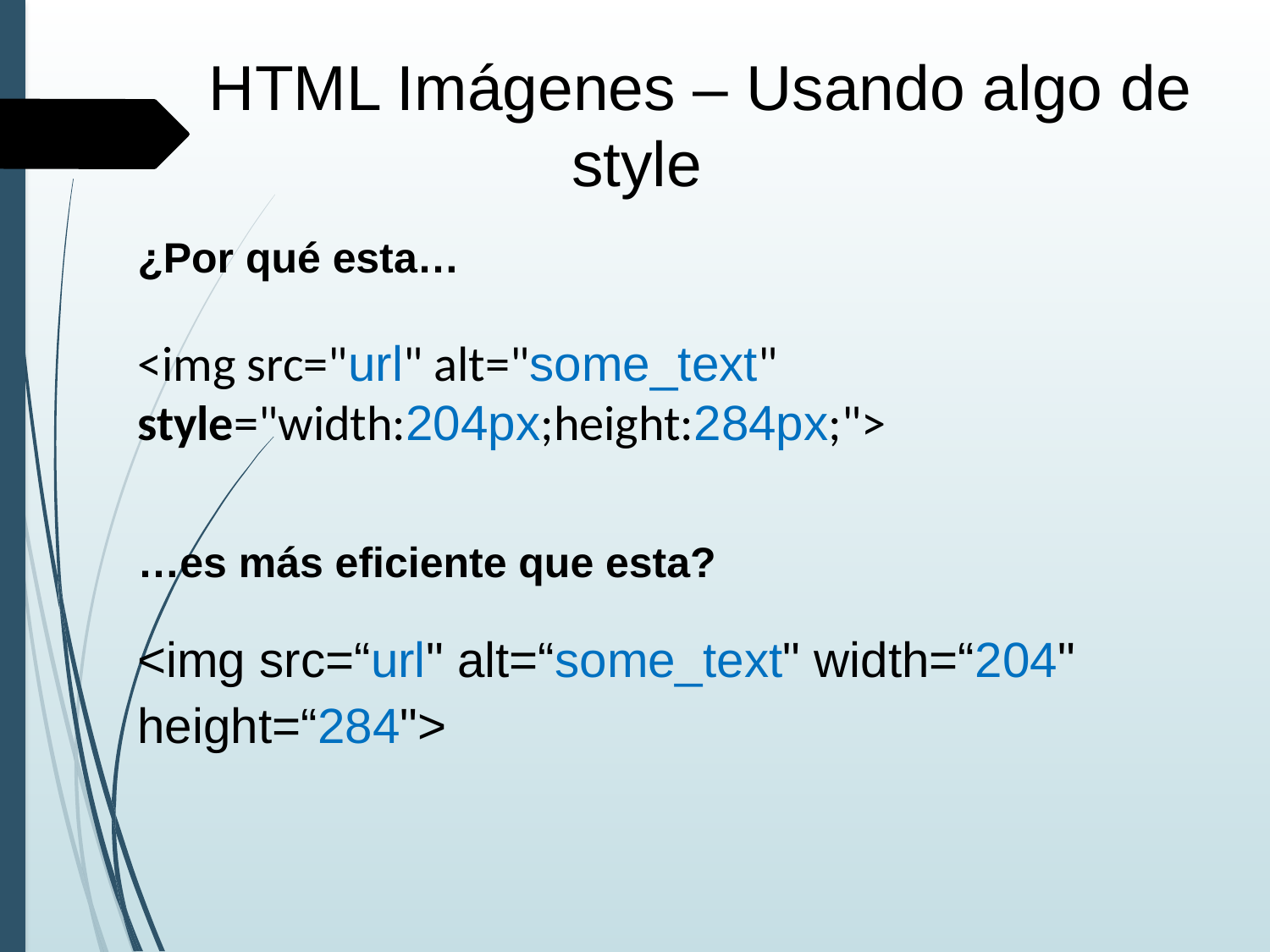

HTML Imágenes – Usando algo de style

¿Por qué esta…

<img src="url" alt="some_text" style="width:204px;height:284px;">

…es más eficiente que esta?

<img src=“url" alt=“some_text" width=“204" height=“284">